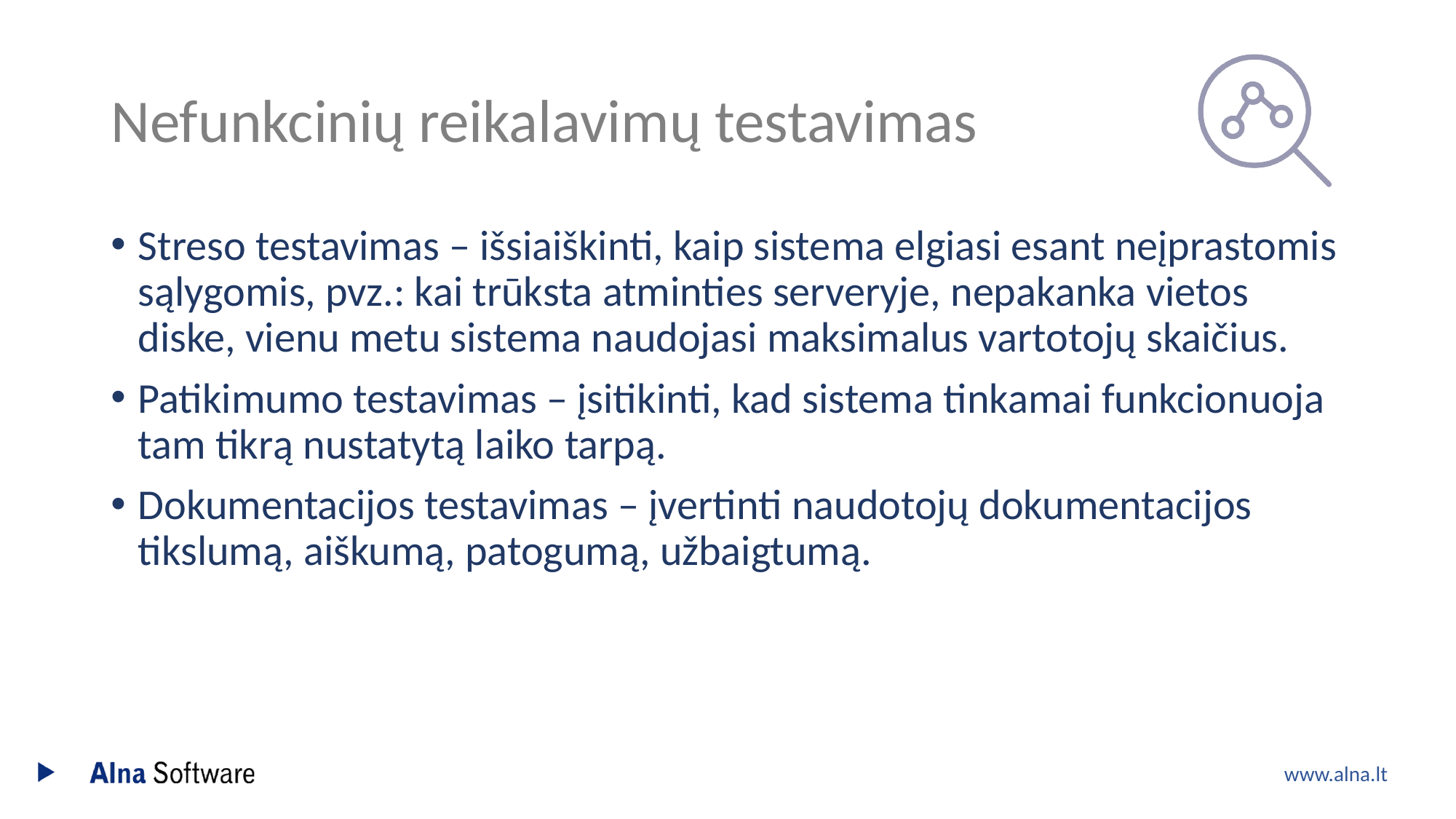

# Nefunkcinių reikalavimų testavimas
Streso testavimas – išsiaiškinti, kaip sistema elgiasi esant neįprastomis sąlygomis, pvz.: kai trūksta atminties serveryje, nepakanka vietos diske, vienu metu sistema naudojasi maksimalus vartotojų skaičius.
Patikimumo testavimas – įsitikinti, kad sistema tinkamai funkcionuoja tam tikrą nustatytą laiko tarpą.
Dokumentacijos testavimas – įvertinti naudotojų dokumentacijos tikslumą, aiškumą, patogumą, užbaigtumą.